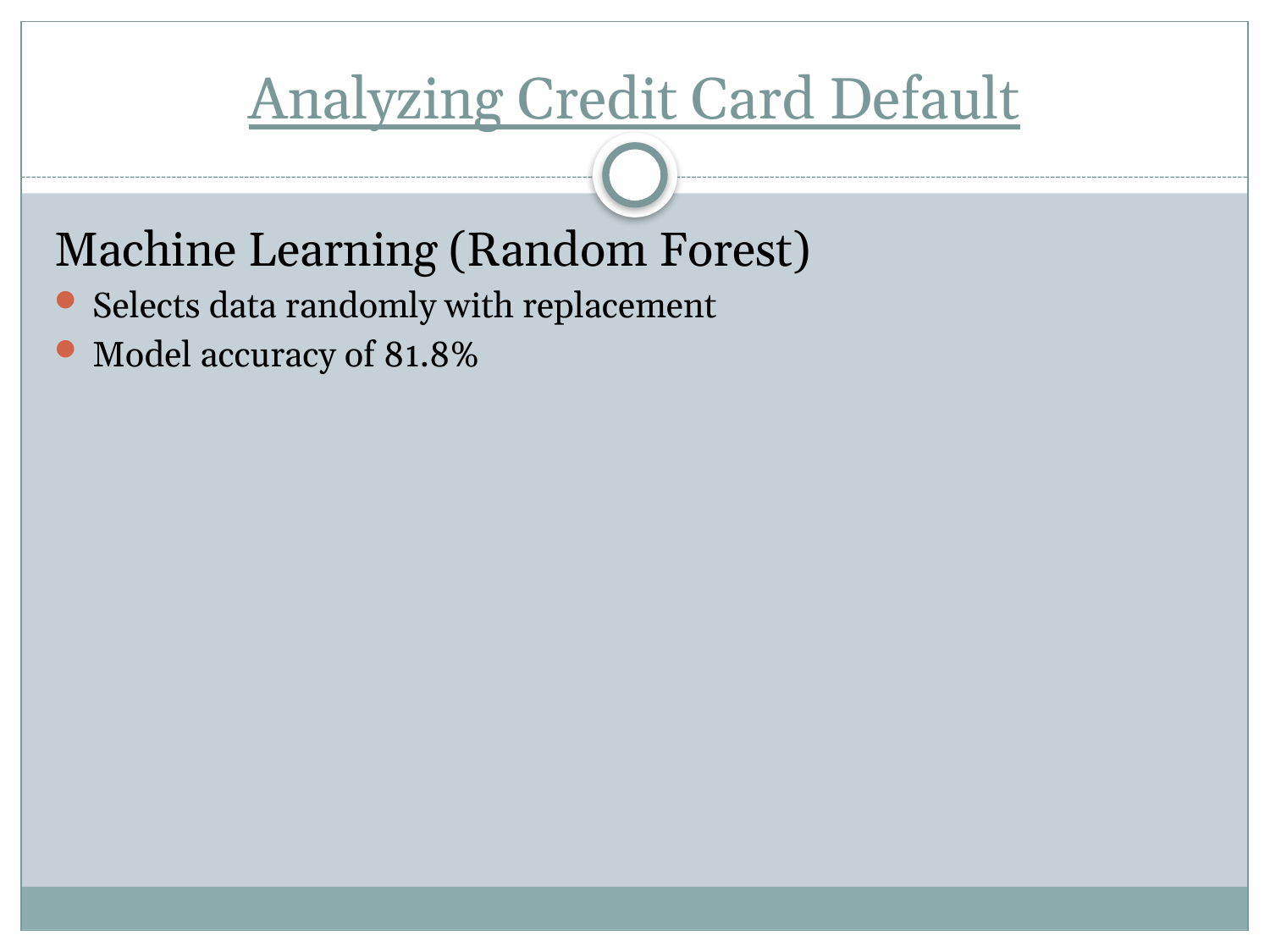

# Analyzing Credit Card Default
Machine Learning (Random Forest)
Selects data randomly with replacement
Model accuracy of 81.8%